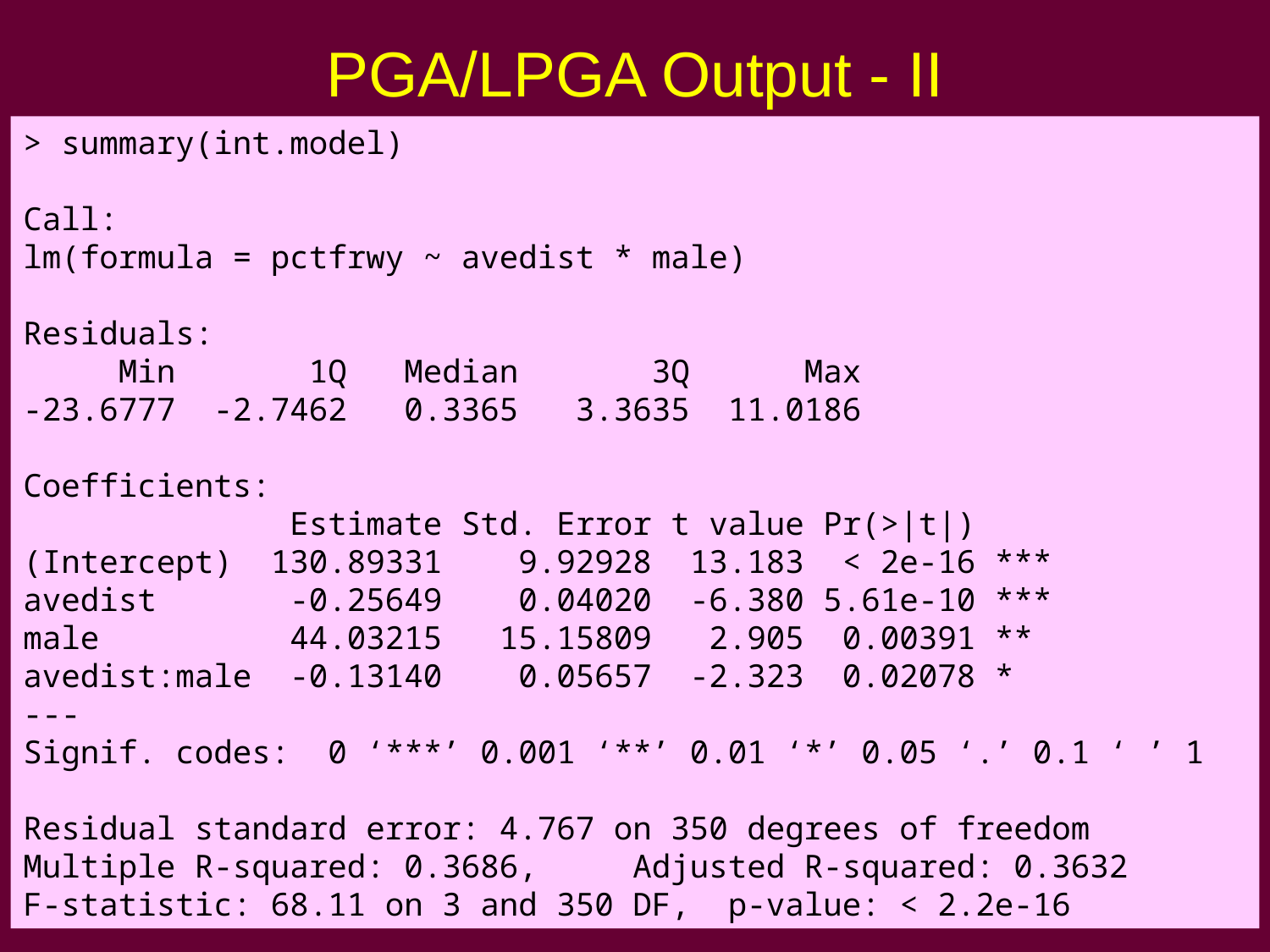

# PGA/LPGA Output - II
> summary(int.model)

Call:
lm(formula = pctfrwy ~ avedist * male)

Residuals:
     Min       1Q   Median       3Q      Max
-23.6777  -2.7462   0.3365   3.3635  11.0186

Coefficients:
              Estimate Std. Error t value Pr(>|t|)
(Intercept)  130.89331    9.92928  13.183  < 2e-16 ***
avedist       -0.25649    0.04020  -6.380 5.61e-10 ***
male          44.03215   15.15809   2.905  0.00391 **
avedist:male  -0.13140    0.05657  -2.323  0.02078 *
---
Signif. codes:  0 ‘***’ 0.001 ‘**’ 0.01 ‘*’ 0.05 ‘.’ 0.1 ‘ ’ 1

Residual standard error: 4.767 on 350 degrees of freedom
Multiple R-squared: 0.3686,     Adjusted R-squared: 0.3632
F-statistic: 68.11 on 3 and 350 DF,  p-value: < 2.2e-16